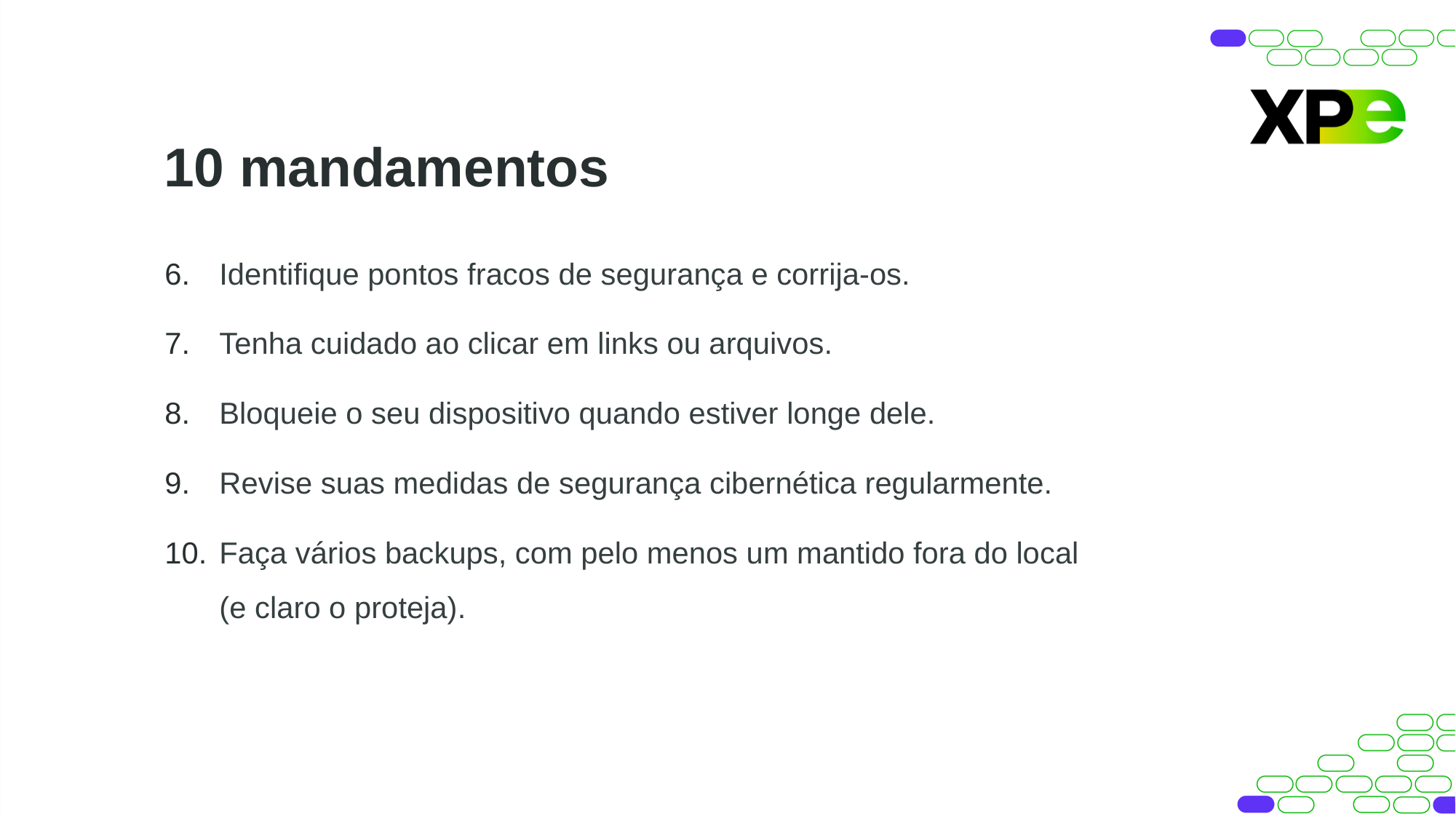

10 mandamentos
Identifique pontos fracos de segurança e corrija-os.
Tenha cuidado ao clicar em links ou arquivos.
Bloqueie o seu dispositivo quando estiver longe dele.
Revise suas medidas de segurança cibernética regularmente.
Faça vários backups, com pelo menos um mantido fora do local (e claro o proteja).